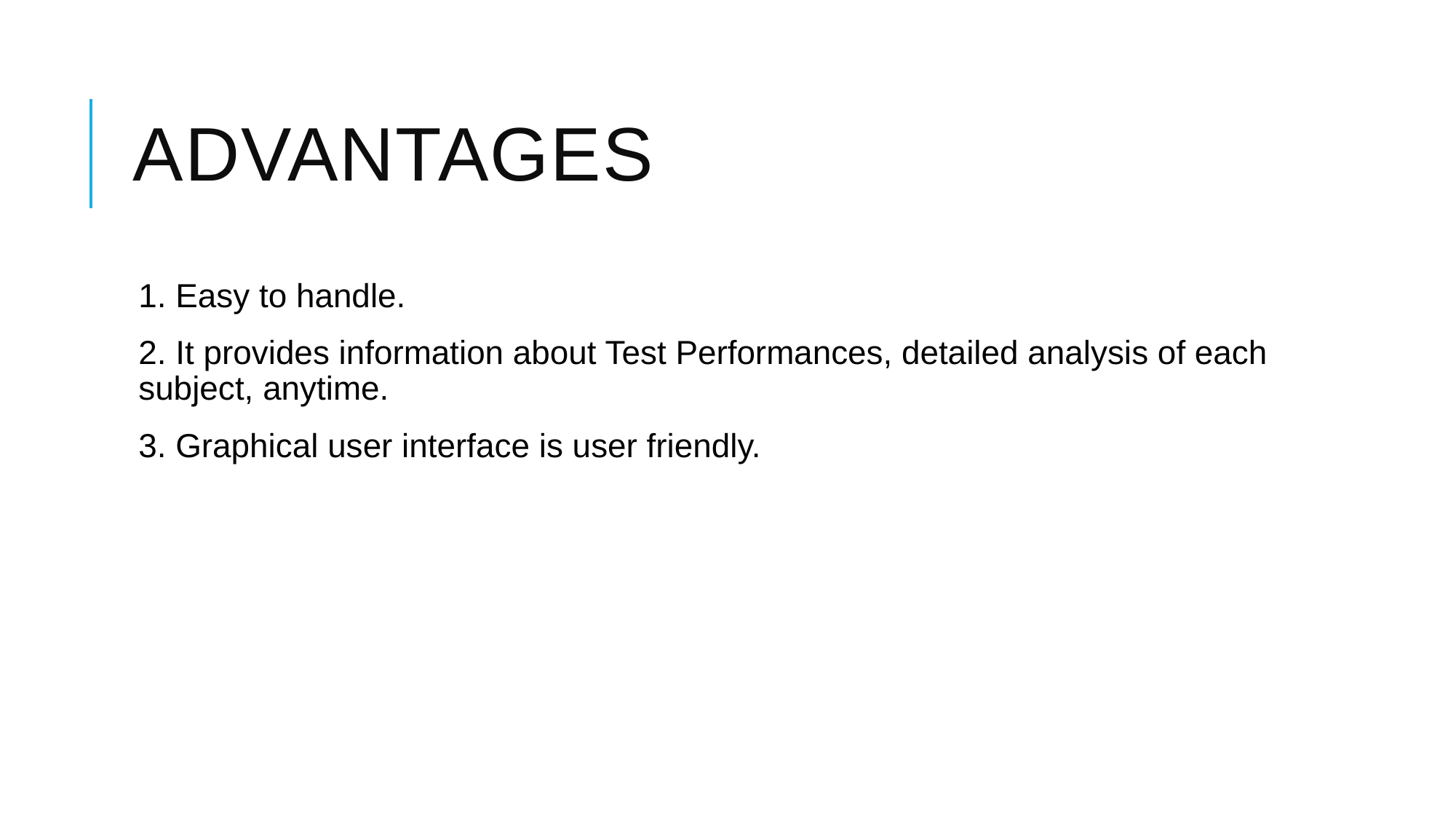

# Advantages
1. Easy to handle.
2. It provides information about Test Performances, detailed analysis of each subject, anytime.
3. Graphical user interface is user friendly.